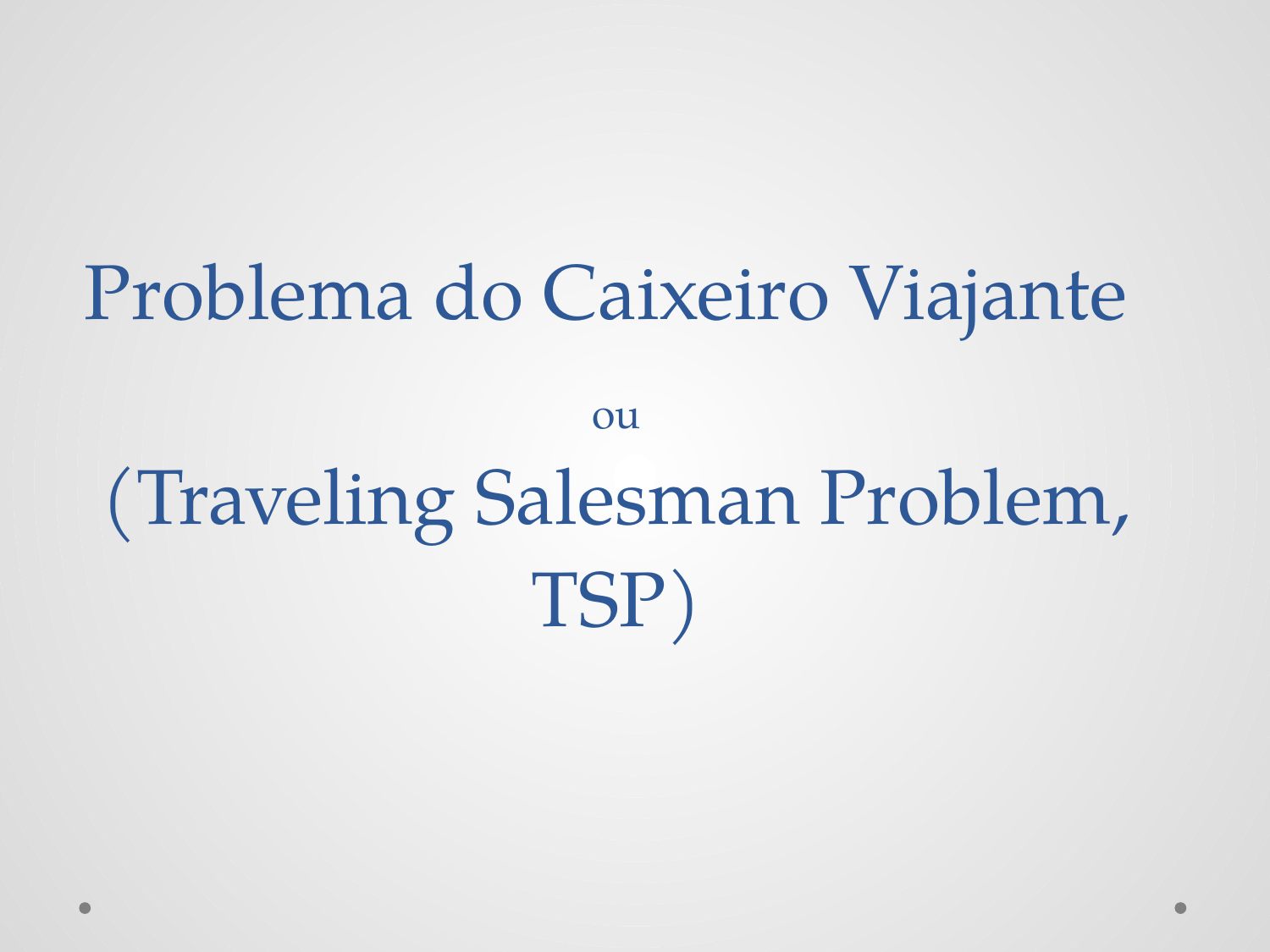

# Problema do Caixeiro Viajante ou (Traveling Salesman Problem, TSP)